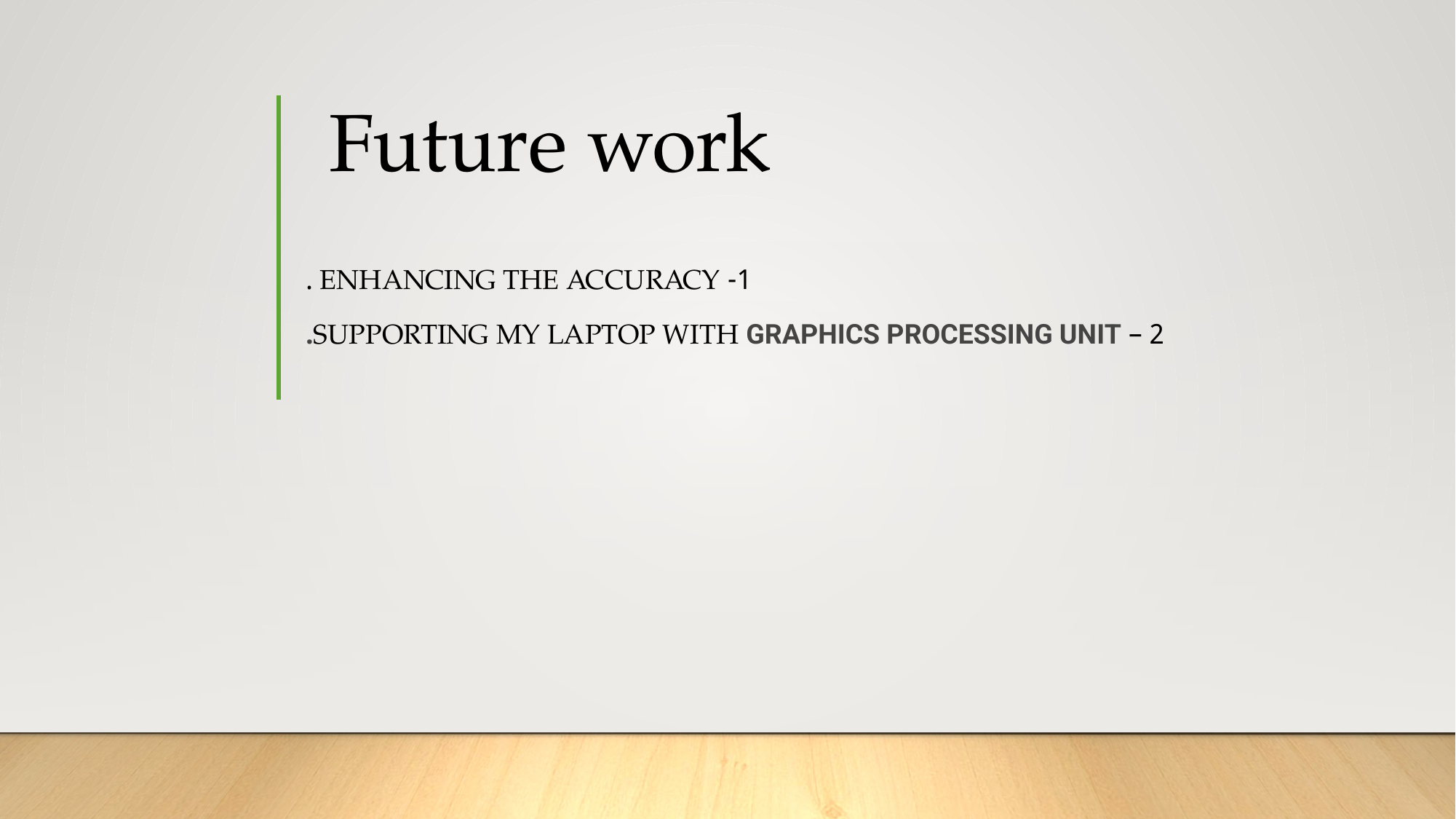

# Future work

1- Enhancing the accuracy .
   2 – supporting my laptop with Graphics Processing Unit.